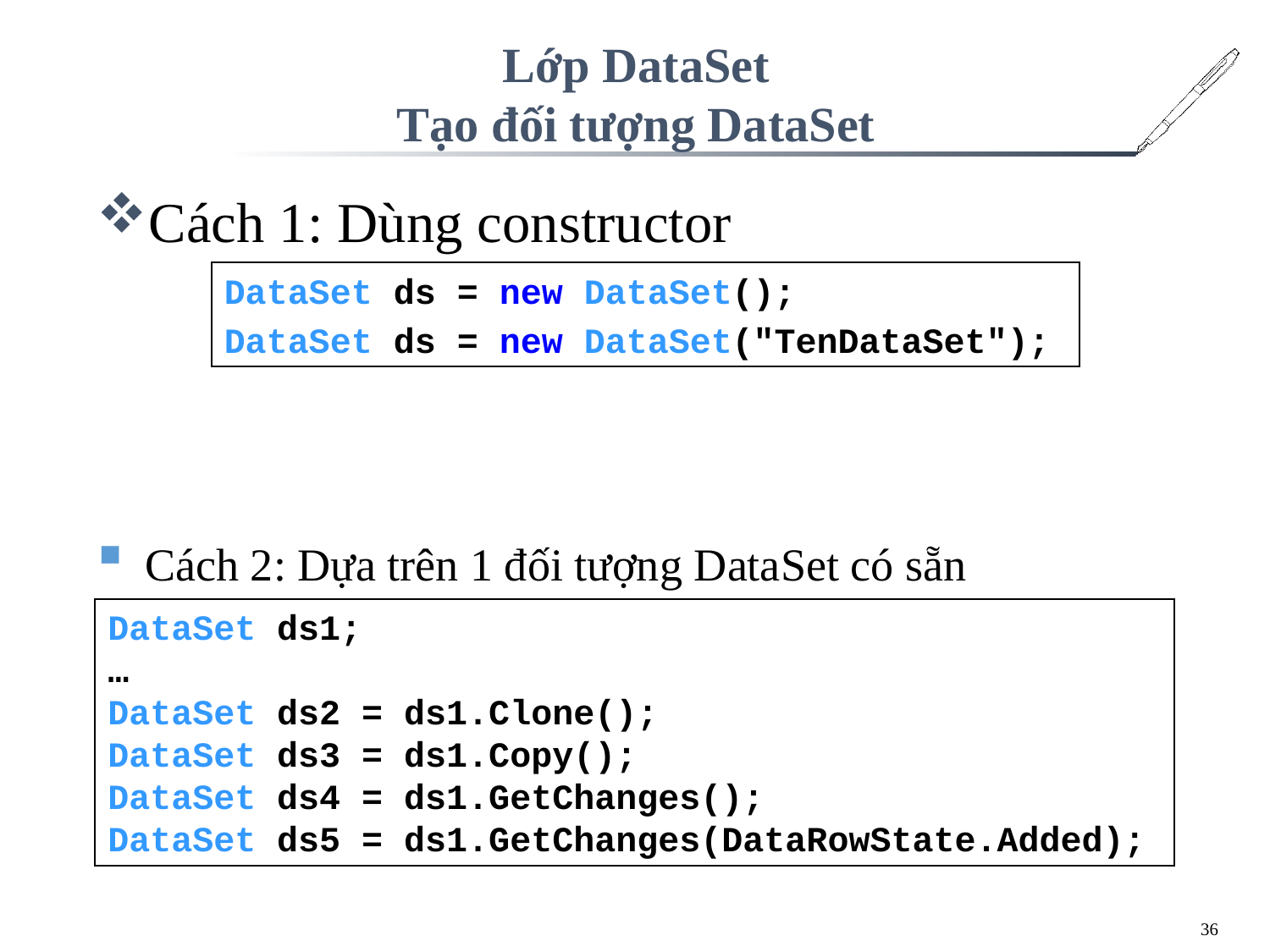

# Lớp DataSet Tạo đối tượng DataSet
Cách 1: Dùng constructor
DataSet ds = new DataSet();
DataSet ds = new DataSet("TenDataSet");
Cách 2: Dựa trên 1 đối tượng DataSet có sẵn
DataSet ds1;
…
DataSet ds2 = ds1.Clone();
DataSet ds3 = ds1.Copy();
DataSet ds4 = ds1.GetChanges();
DataSet ds5 = ds1.GetChanges(DataRowState.Added);
36